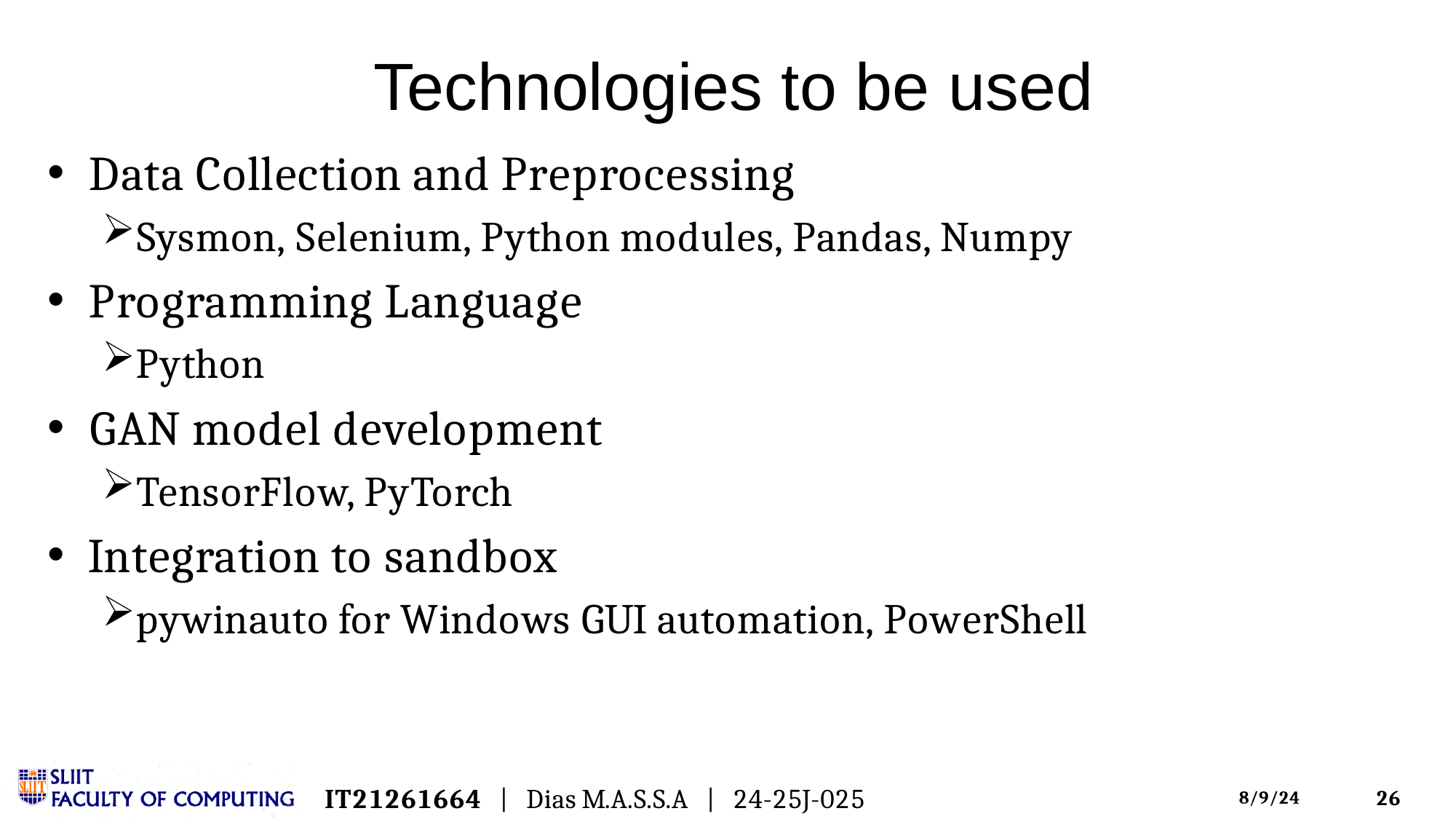

# Technologies to be used
Data Collection and Preprocessing
Sysmon, Selenium, Python modules, Pandas, Numpy
Programming Language
Python
GAN model development
TensorFlow, PyTorch
Integration to sandbox
pywinauto for Windows GUI automation, PowerShell
IT21261664   |   Dias M.A.S.S.A   |   24-25J-025